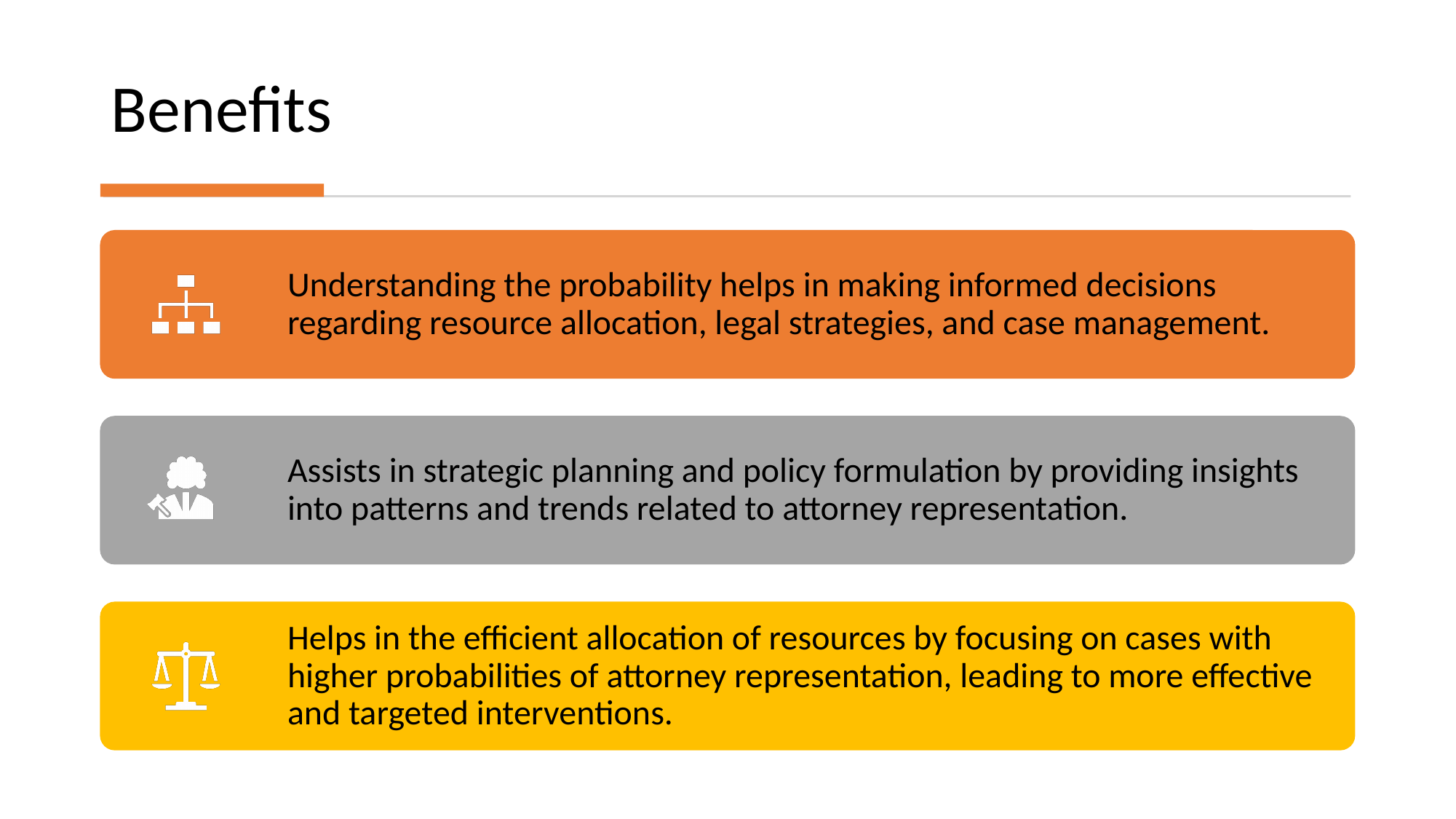

# Benefits

Understanding the probability helps in making informed decisions regarding resource allocation, legal strategies, and case management.
Assists in strategic planning and policy formulation by providing insights into patterns and trends related to attorney representation.
Helps in the efficient allocation of resources by focusing on cases with higher probabilities of attorney representation, leading to more effective and targeted interventions.